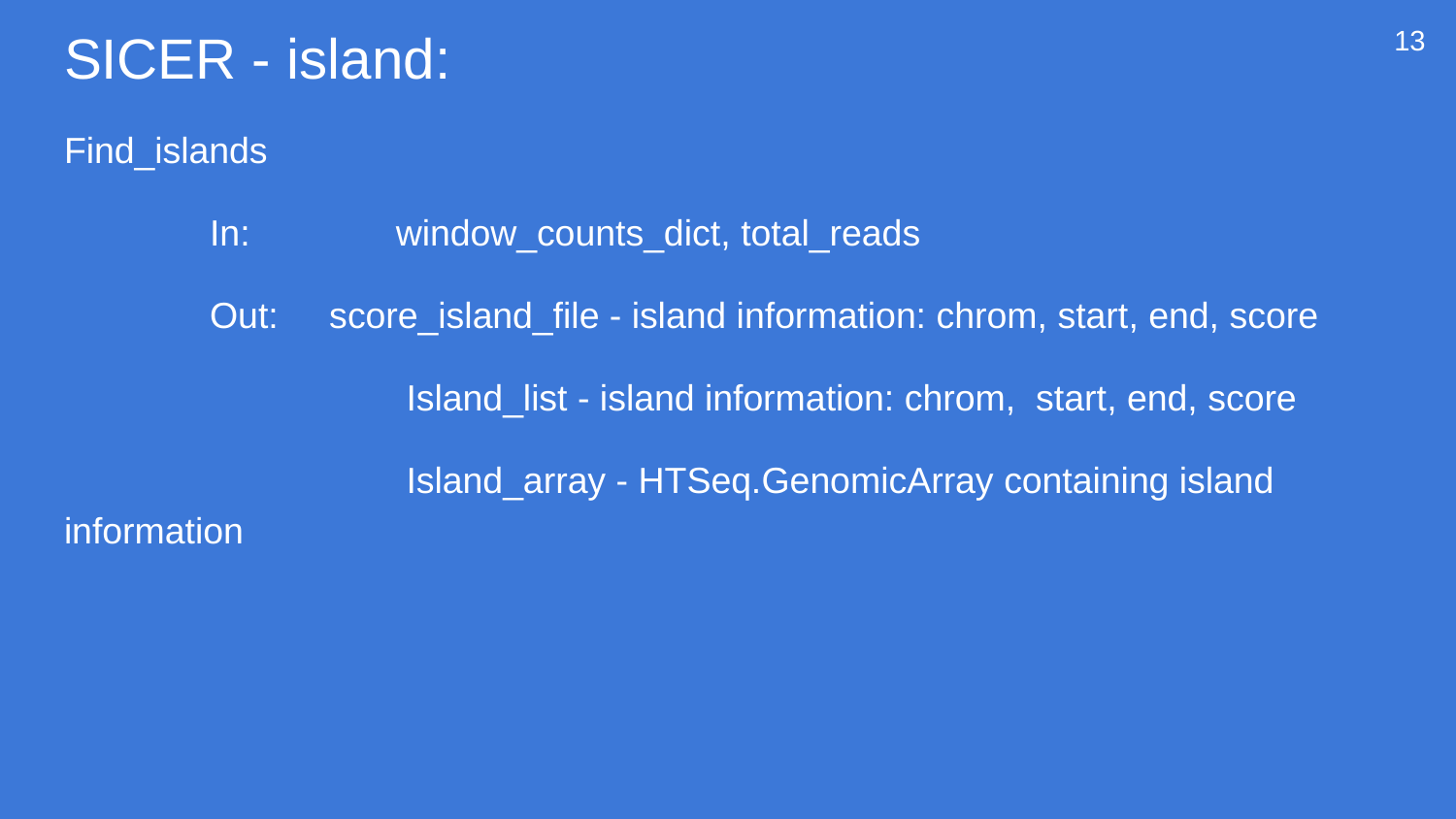

# SICER - island:
13
Find_islands
	In:	    window_counts_dict, total_reads
	Out:     score_island_file - island information: chrom, start, end, score
		     Island_list - island information: chrom,  start, end, score
		     Island_array - HTSeq.GenomicArray containing island information